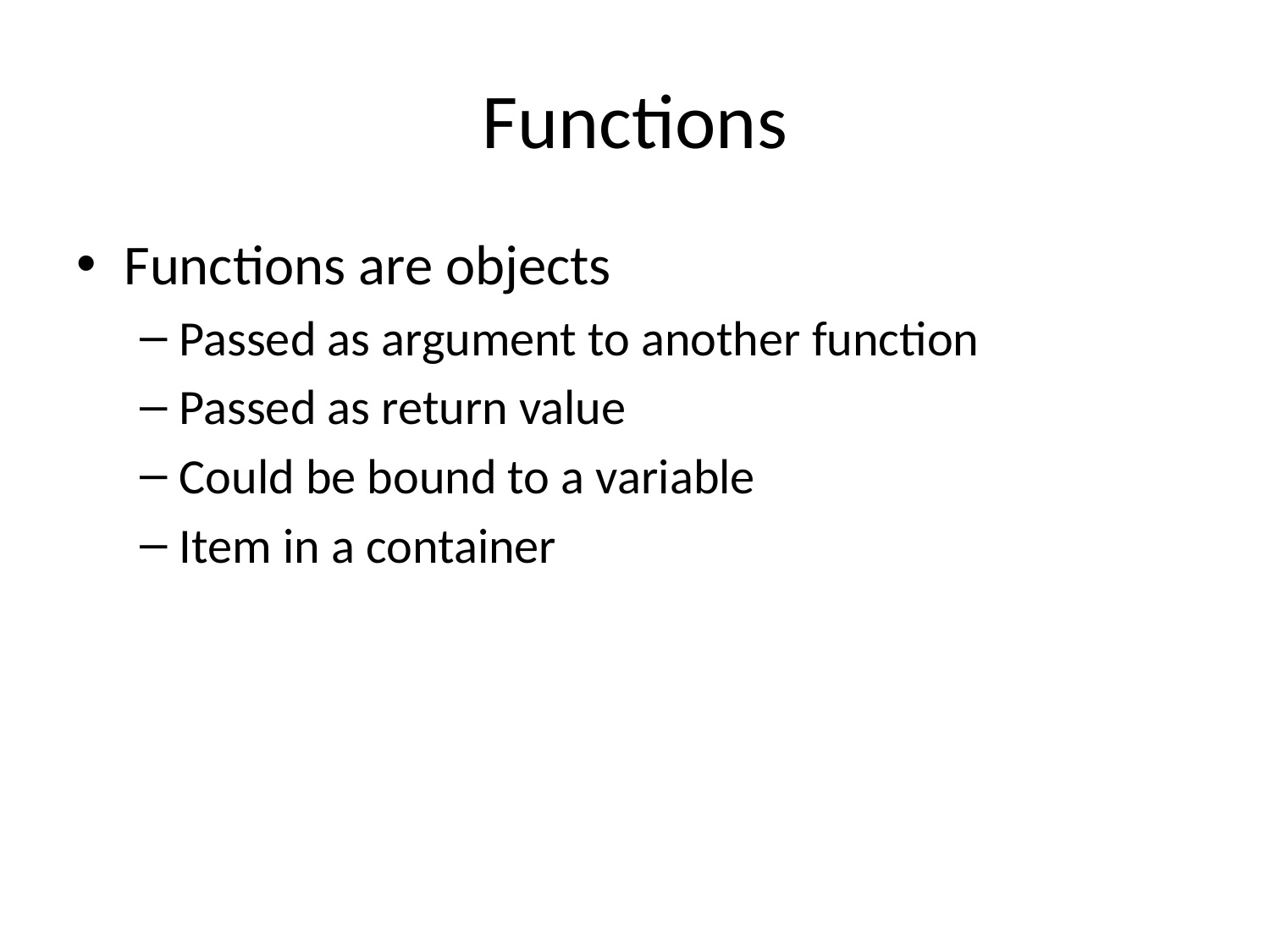

# Functions
Functions are objects
Passed as argument to another function
Passed as return value
Could be bound to a variable
Item in a container